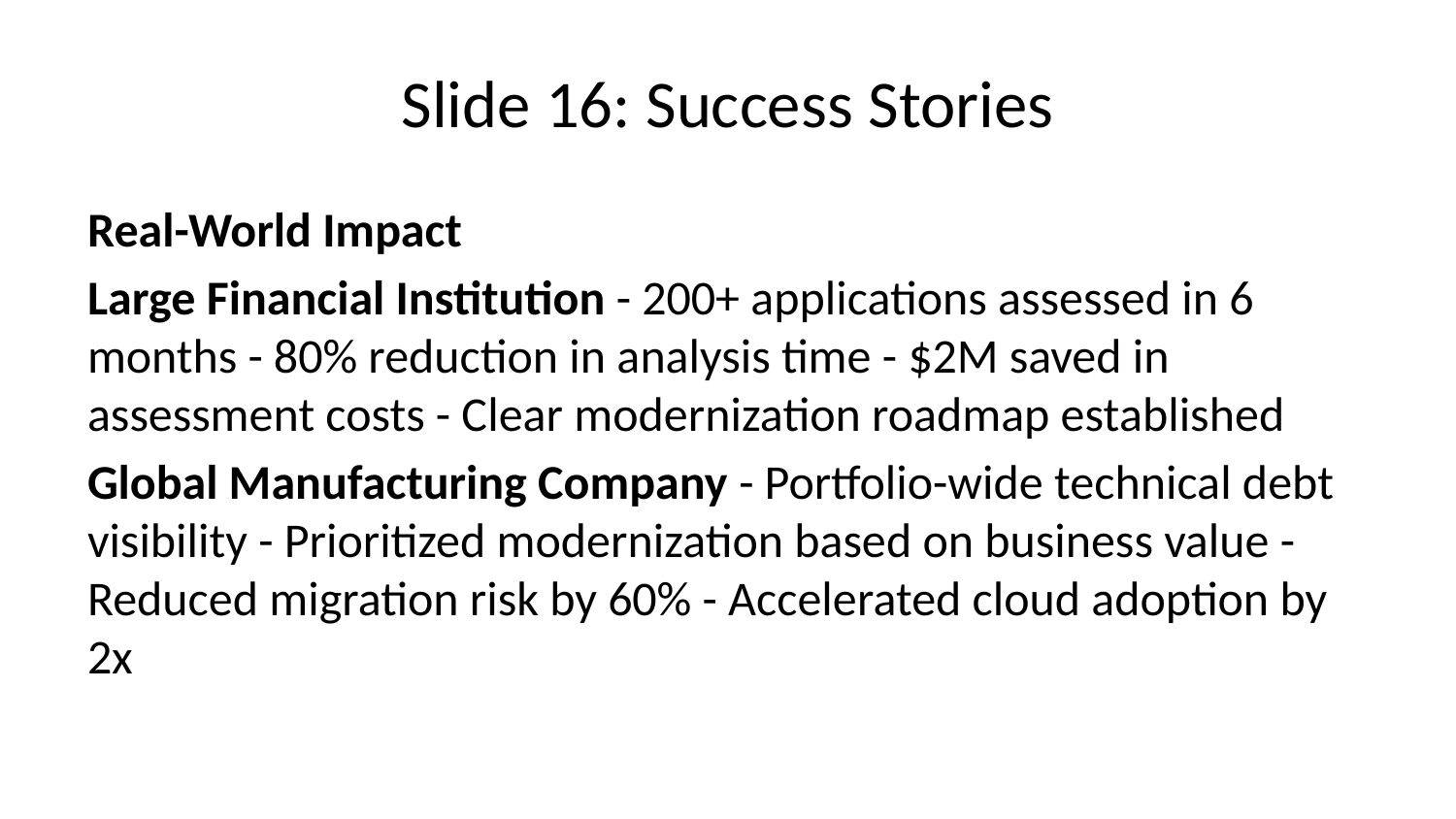

# Slide 16: Success Stories
Real-World Impact
Large Financial Institution - 200+ applications assessed in 6 months - 80% reduction in analysis time - $2M saved in assessment costs - Clear modernization roadmap established
Global Manufacturing Company - Portfolio-wide technical debt visibility - Prioritized modernization based on business value - Reduced migration risk by 60% - Accelerated cloud adoption by 2x